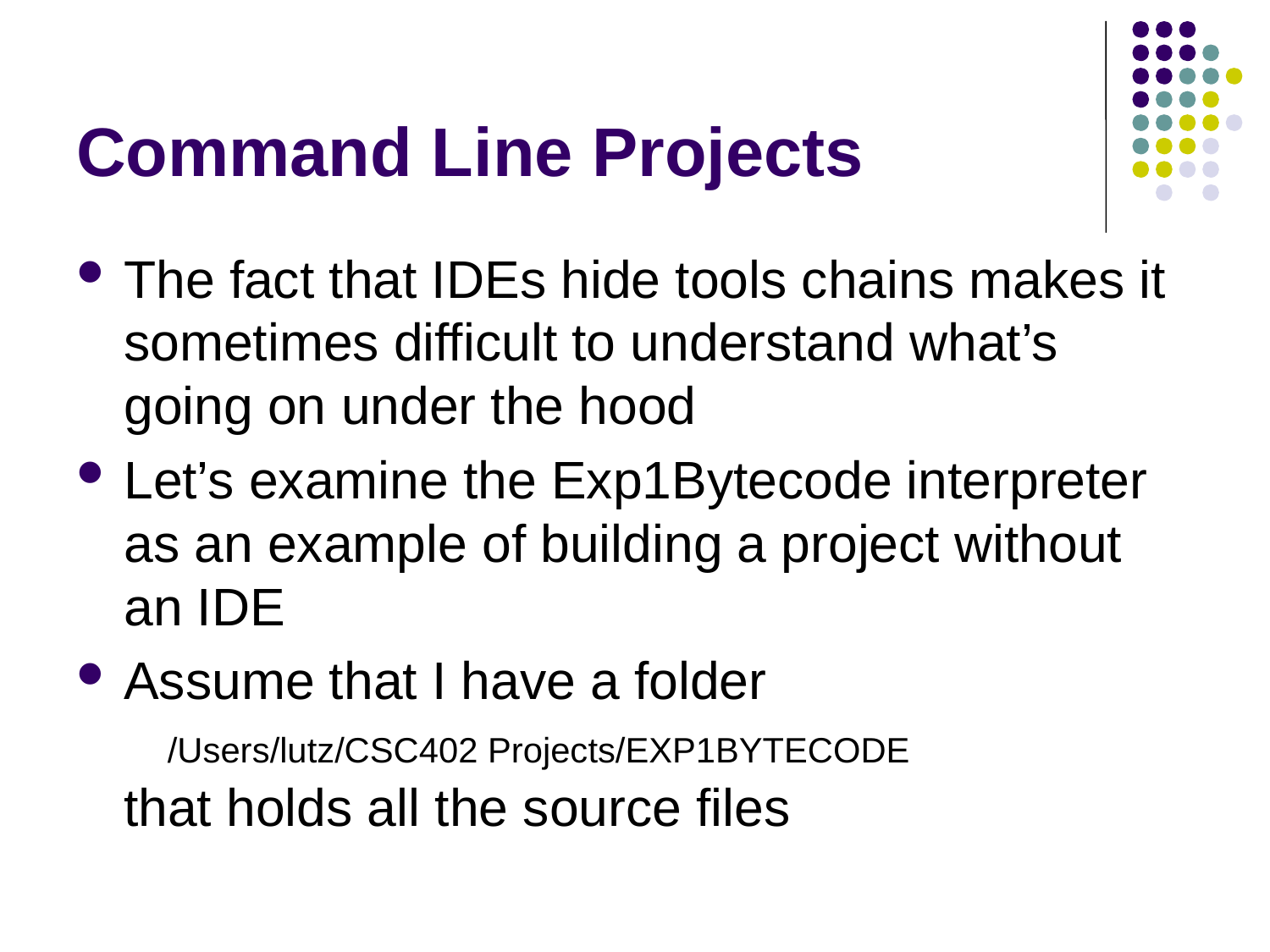

# Command Line Projects
The fact that IDEs hide tools chains makes it sometimes difficult to understand what’s going on under the hood
Let’s examine the Exp1Bytecode interpreter as an example of building a project without an IDE
Assume that I have a folder
   /Users/lutz/CSC402 Projects/EXP1BYTECODE
that holds all the source files